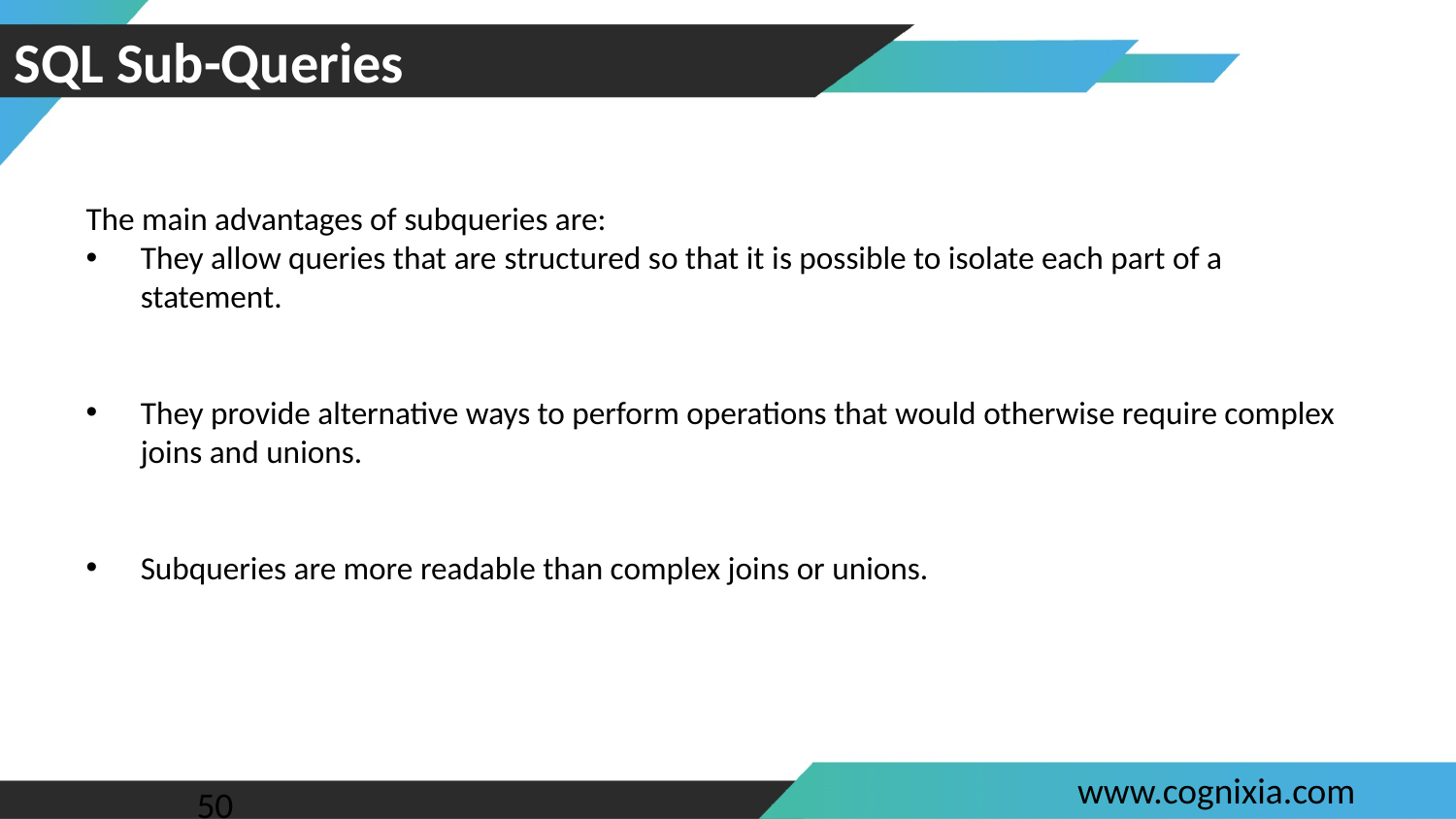

SQL Sub-Queries
The main advantages of subqueries are:
They allow queries that are structured so that it is possible to isolate each part of a statement.

They provide alternative ways to perform operations that would otherwise require complex joins and unions.

Subqueries are more readable than complex joins or unions.
50